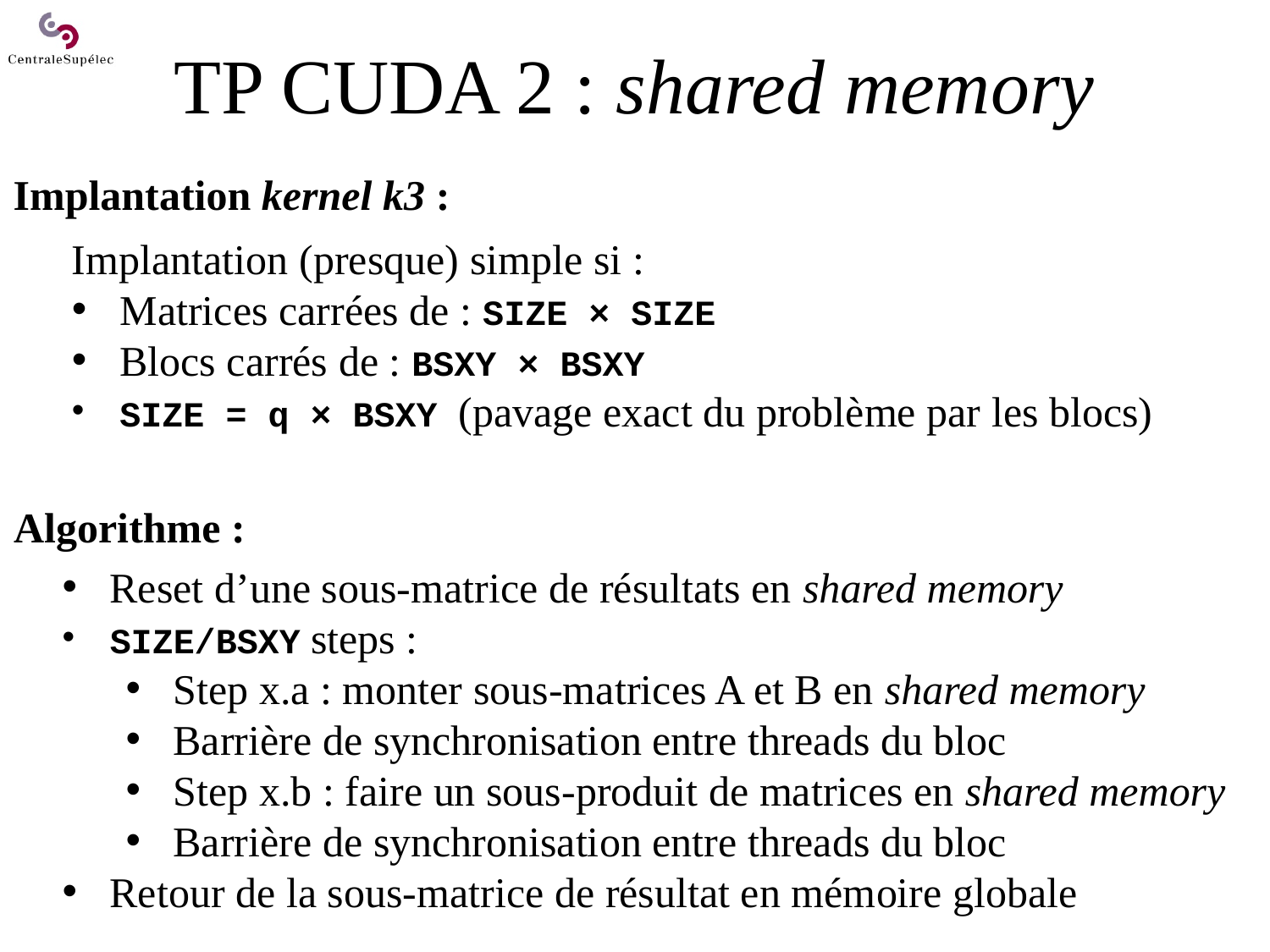

# TP CUDA 2 : shared memory
Implantation kernel k3 :
Implantation (presque) simple si :
Matrices carrées de : SIZE × SIZE
Blocs carrés de : BSXY × BSXY
SIZE = q × BSXY (pavage exact du problème par les blocs)
Algorithme :
Reset d’une sous-matrice de résultats en shared memory
SIZE/BSXY steps :
Step x.a : monter sous-matrices A et B en shared memory
Barrière de synchronisation entre threads du bloc
Step x.b : faire un sous-produit de matrices en shared memory
Barrière de synchronisation entre threads du bloc
Retour de la sous-matrice de résultat en mémoire globale